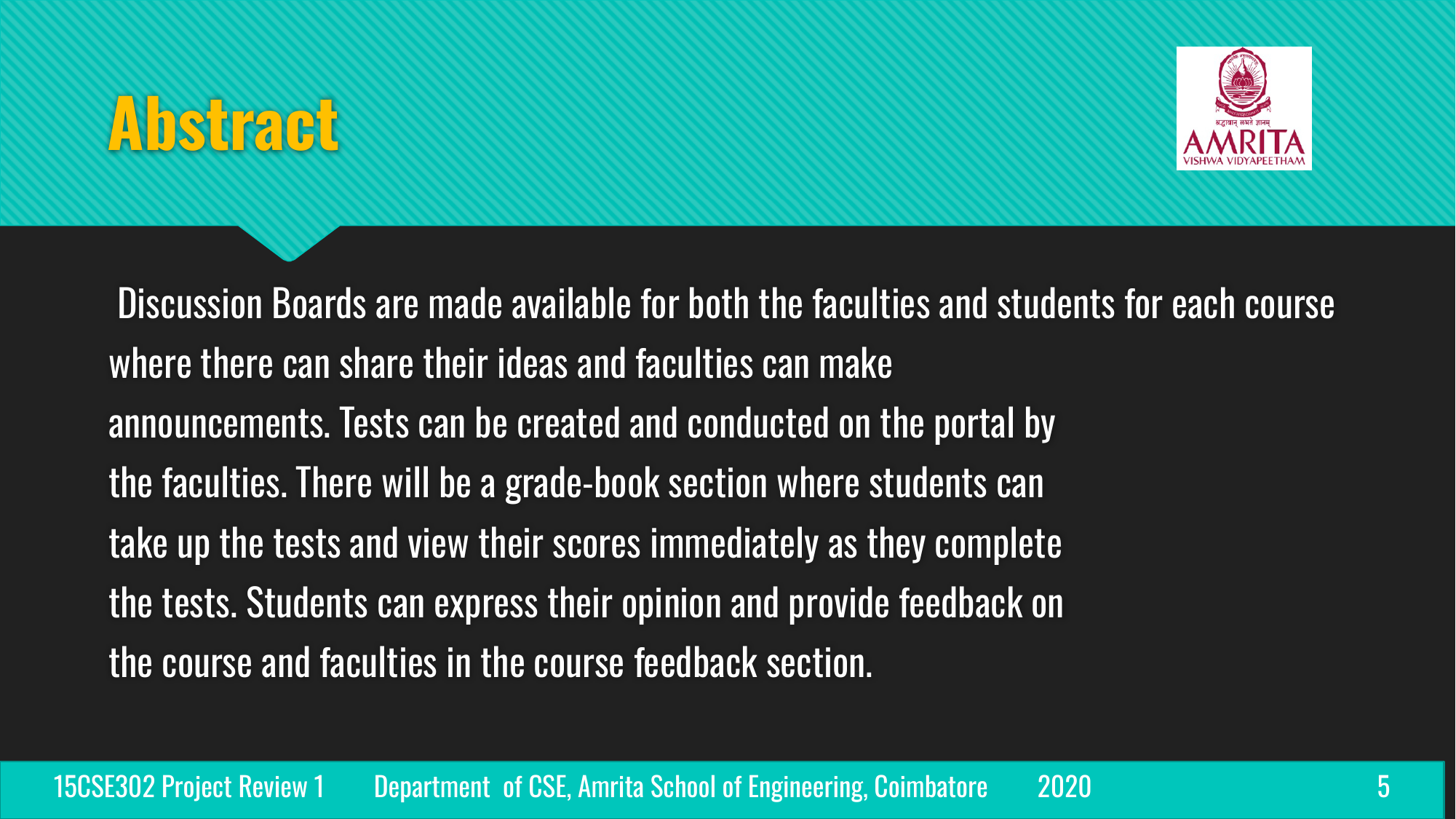

# Abstract
 Discussion Boards are made available for both the faculties and students for each course
where there can share their ideas and faculties can make
announcements. Tests can be created and conducted on the portal by
the faculties. There will be a grade-book section where students can
take up the tests and view their scores immediately as they complete
the tests. Students can express their opinion and provide feedback on
the course and faculties in the course feedback section.